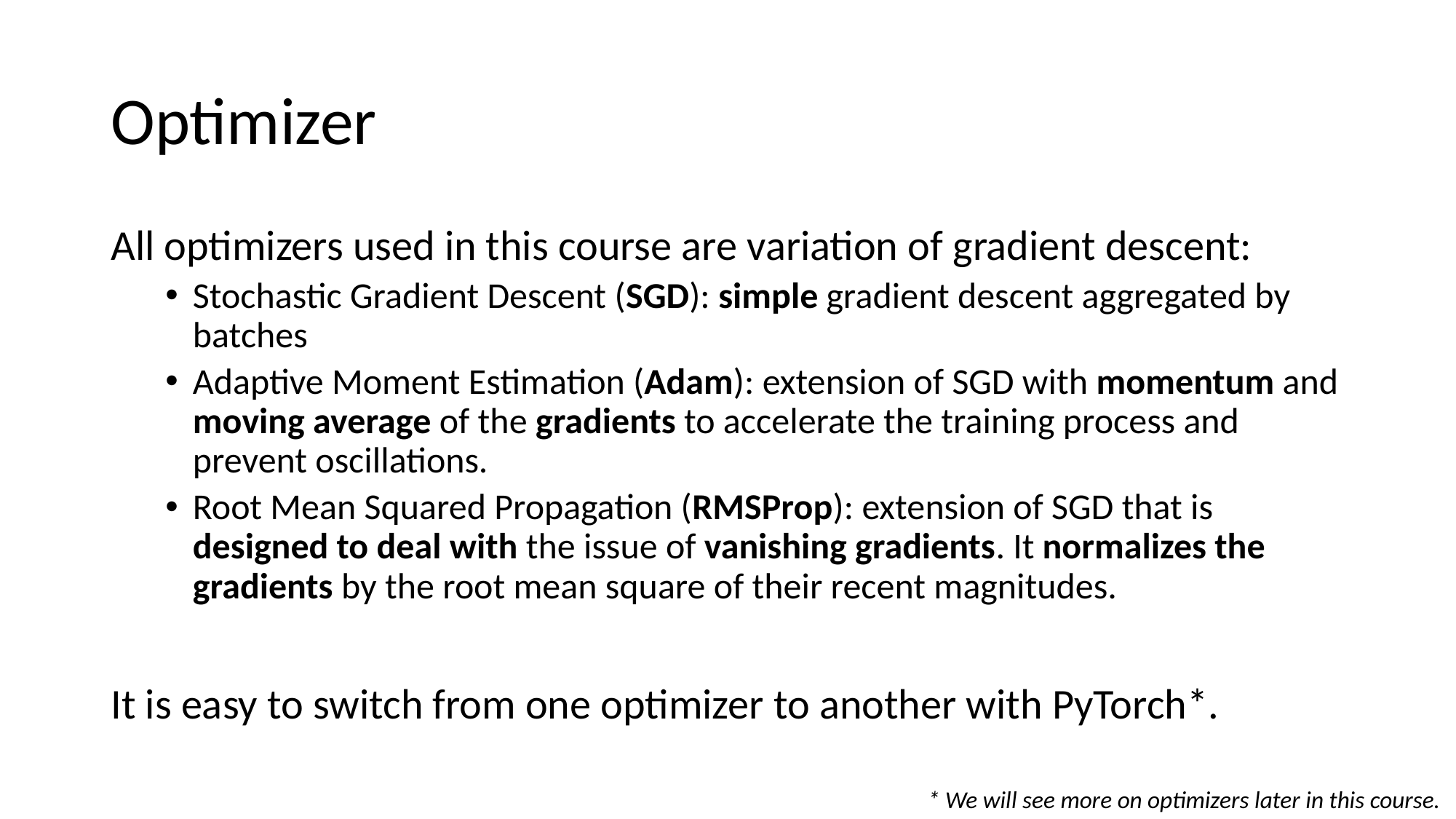

# Optimizer
All optimizers used in this course are variation of gradient descent:
Stochastic Gradient Descent (SGD): simple gradient descent aggregated by batches
Adaptive Moment Estimation (Adam): extension of SGD with momentum and moving average of the gradients to accelerate the training process and prevent oscillations.
Root Mean Squared Propagation (RMSProp): extension of SGD that is designed to deal with the issue of vanishing gradients. It normalizes the gradients by the root mean square of their recent magnitudes.

It is easy to switch from one optimizer to another with PyTorch*.
* We will see more on optimizers later in this course.